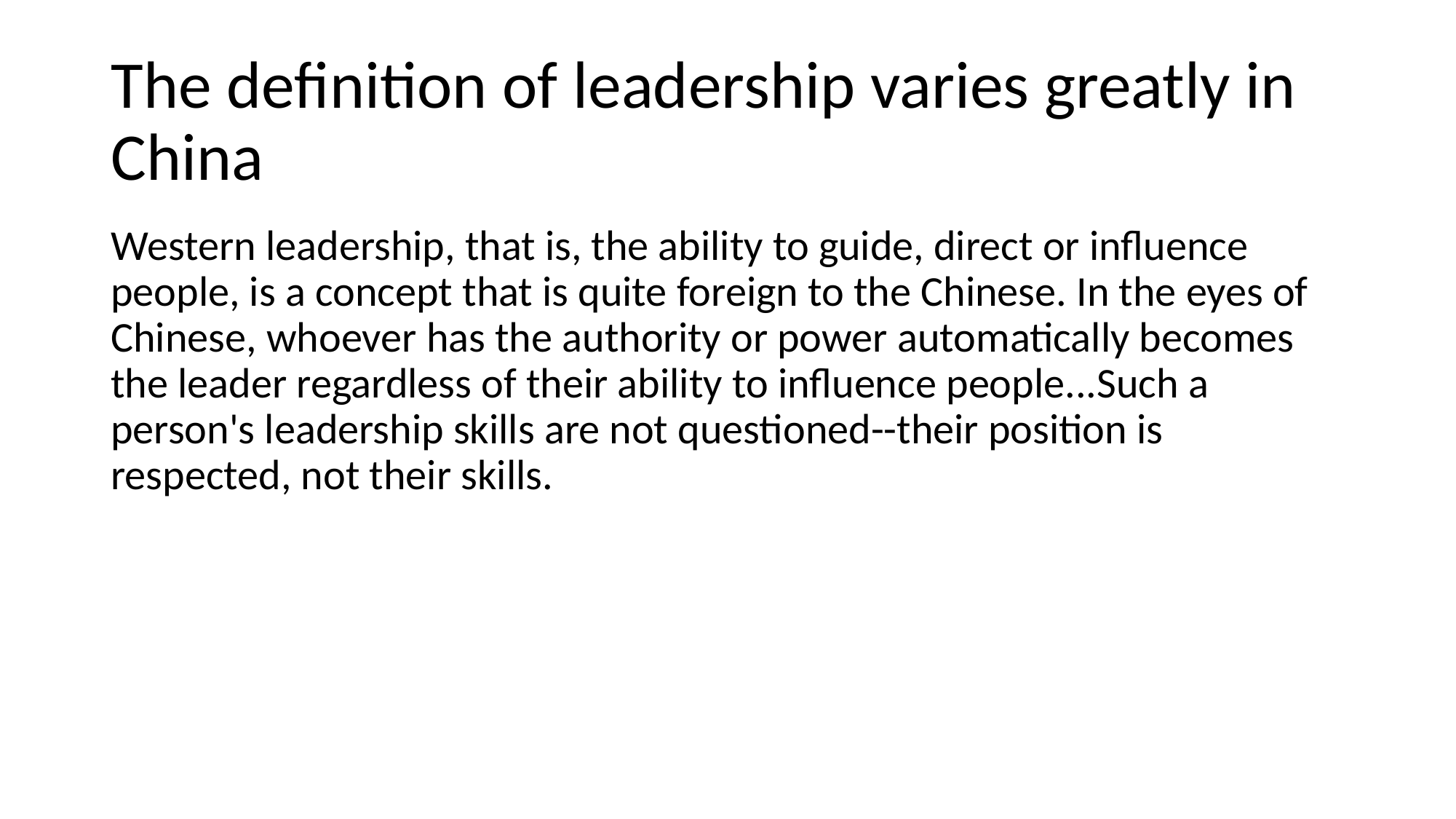

# The definition of leadership varies greatly in China
Western leadership, that is, the ability to guide, direct or influence people, is a concept that is quite foreign to the Chinese. In the eyes of Chinese, whoever has the authority or power automatically becomes the leader regardless of their ability to influence people...Such a person's leadership skills are not questioned--their position is respected, not their skills.